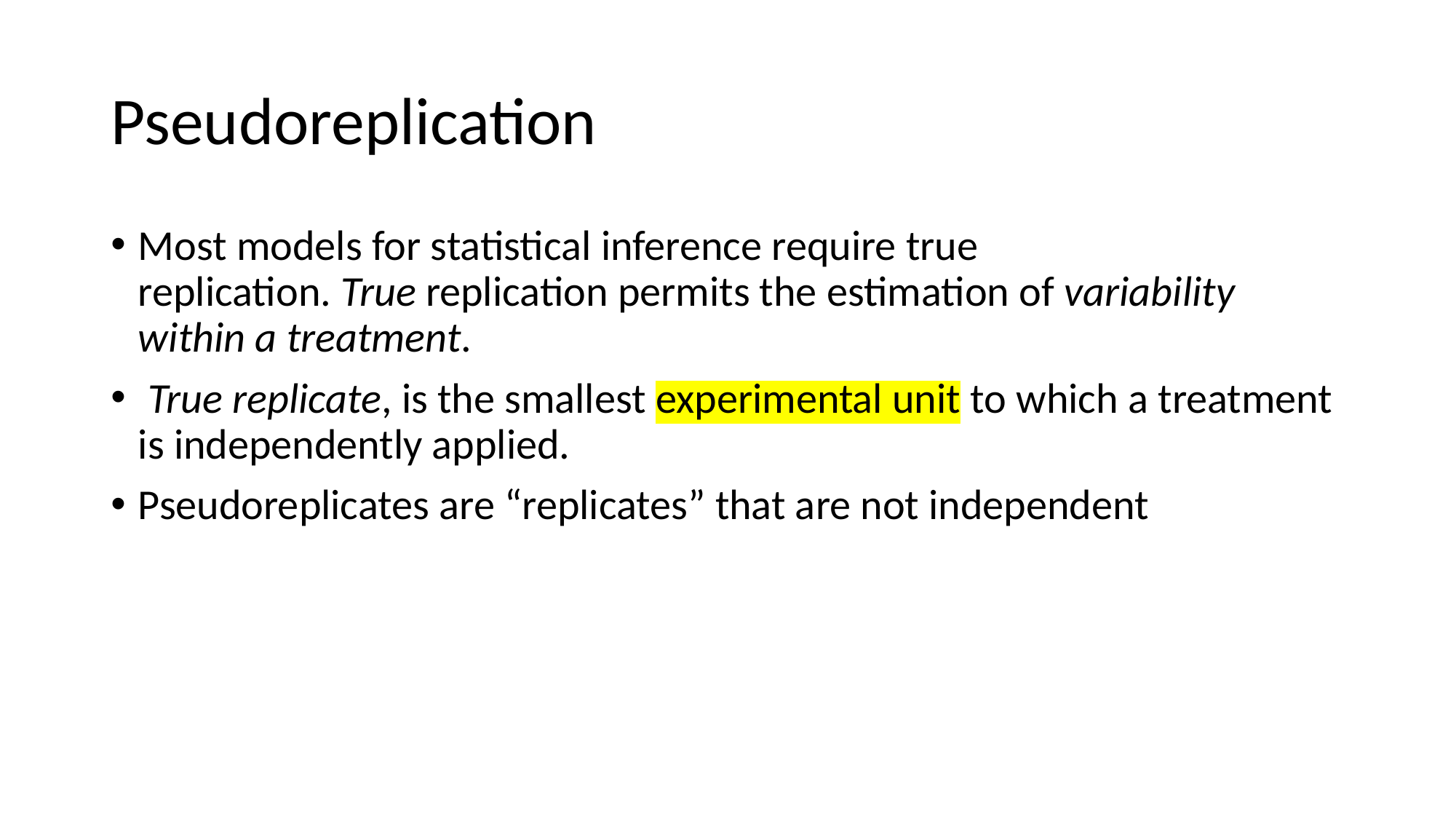

# Pseudoreplication
Most models for statistical inference require true replication. True replication permits the estimation of variability within a treatment.
 True replicate, is the smallest experimental unit to which a treatment is independently applied.
Pseudoreplicates are “replicates” that are not independent